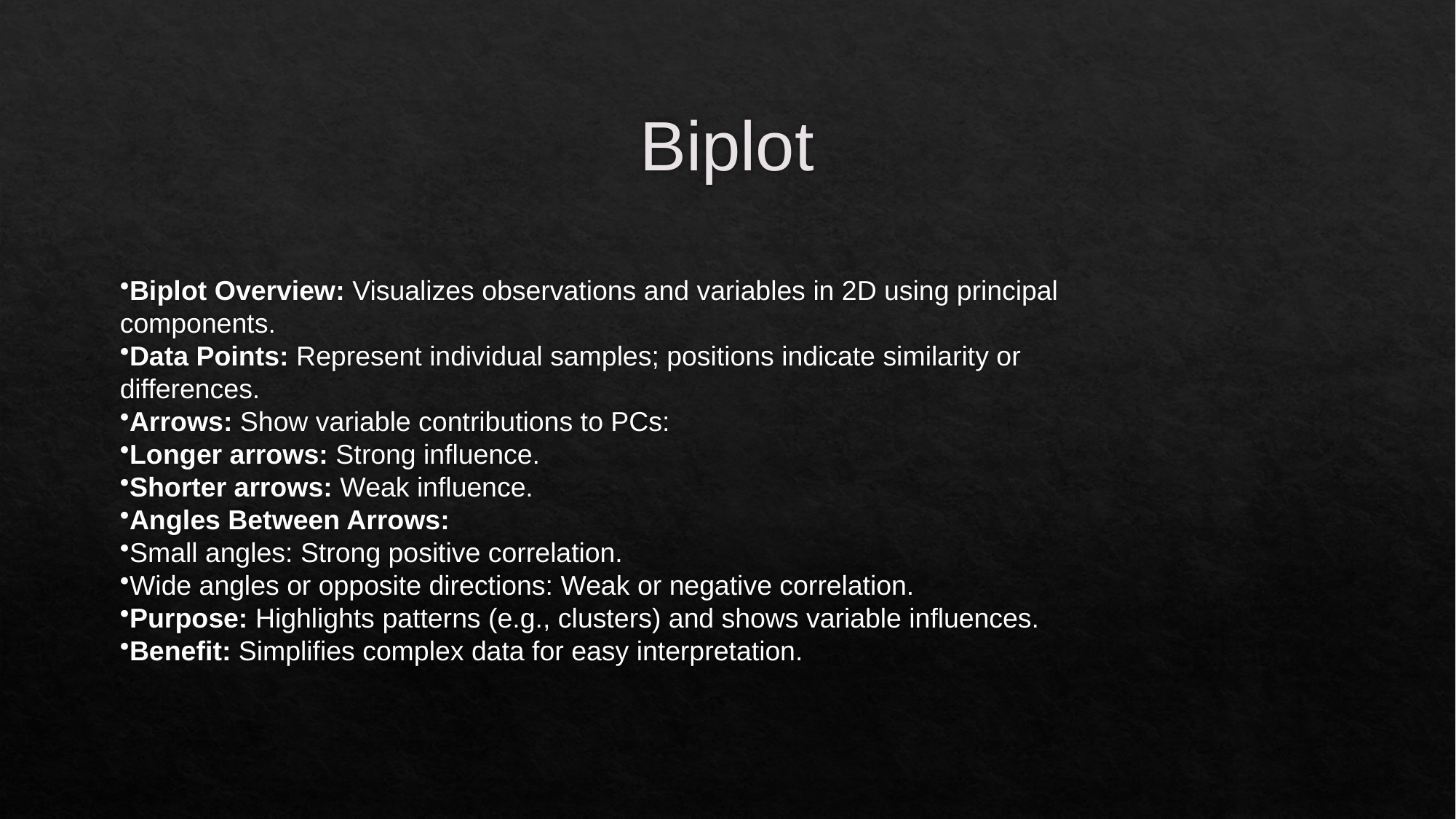

# Biplot
Biplot Overview: Visualizes observations and variables in 2D using principal components.
Data Points: Represent individual samples; positions indicate similarity or differences.
Arrows: Show variable contributions to PCs:
Longer arrows: Strong influence.
Shorter arrows: Weak influence.
Angles Between Arrows:
Small angles: Strong positive correlation.
Wide angles or opposite directions: Weak or negative correlation.
Purpose: Highlights patterns (e.g., clusters) and shows variable influences.
Benefit: Simplifies complex data for easy interpretation.